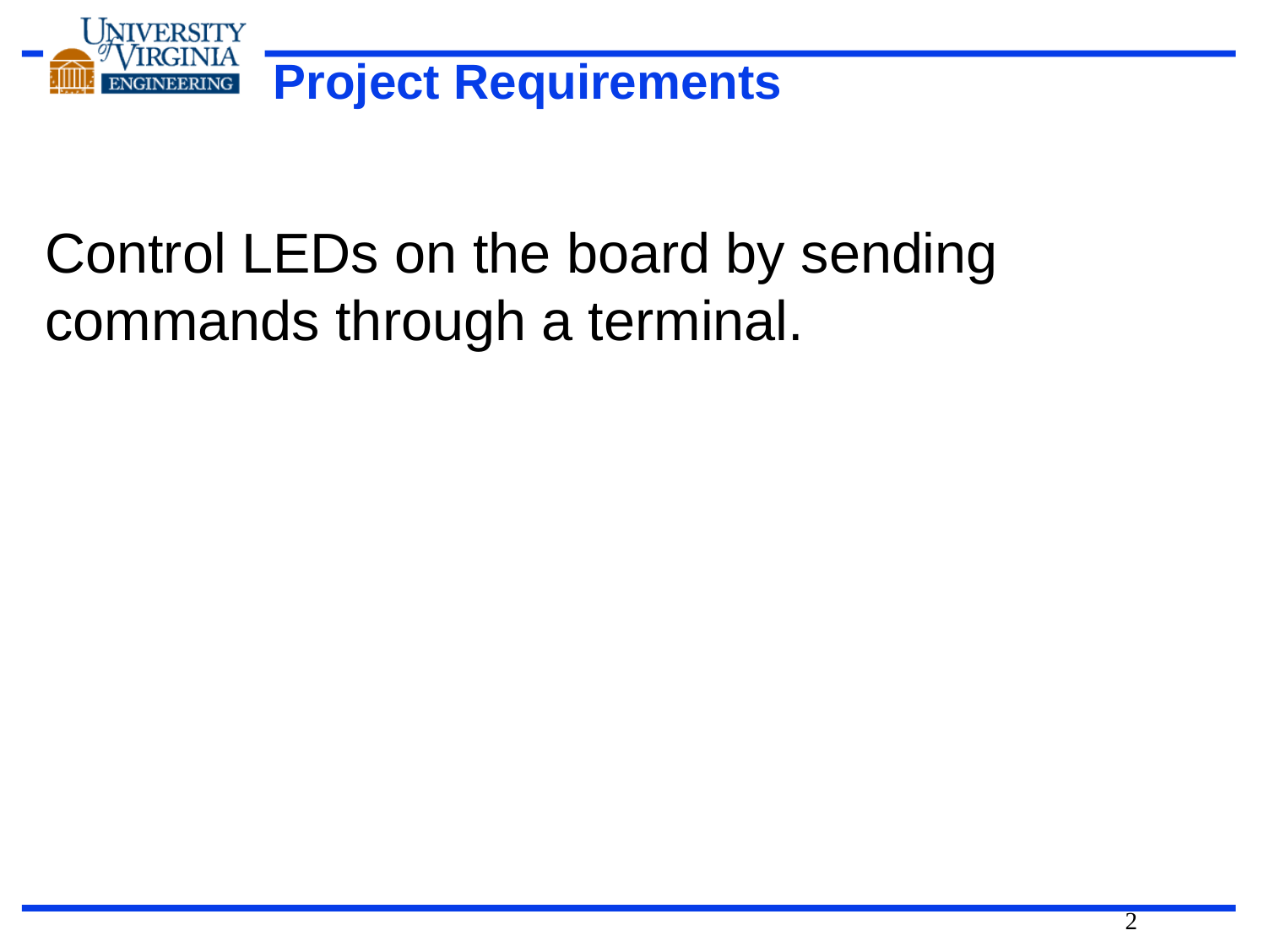

# Project Requirements
Control LEDs on the board by sending commands through a terminal.
2